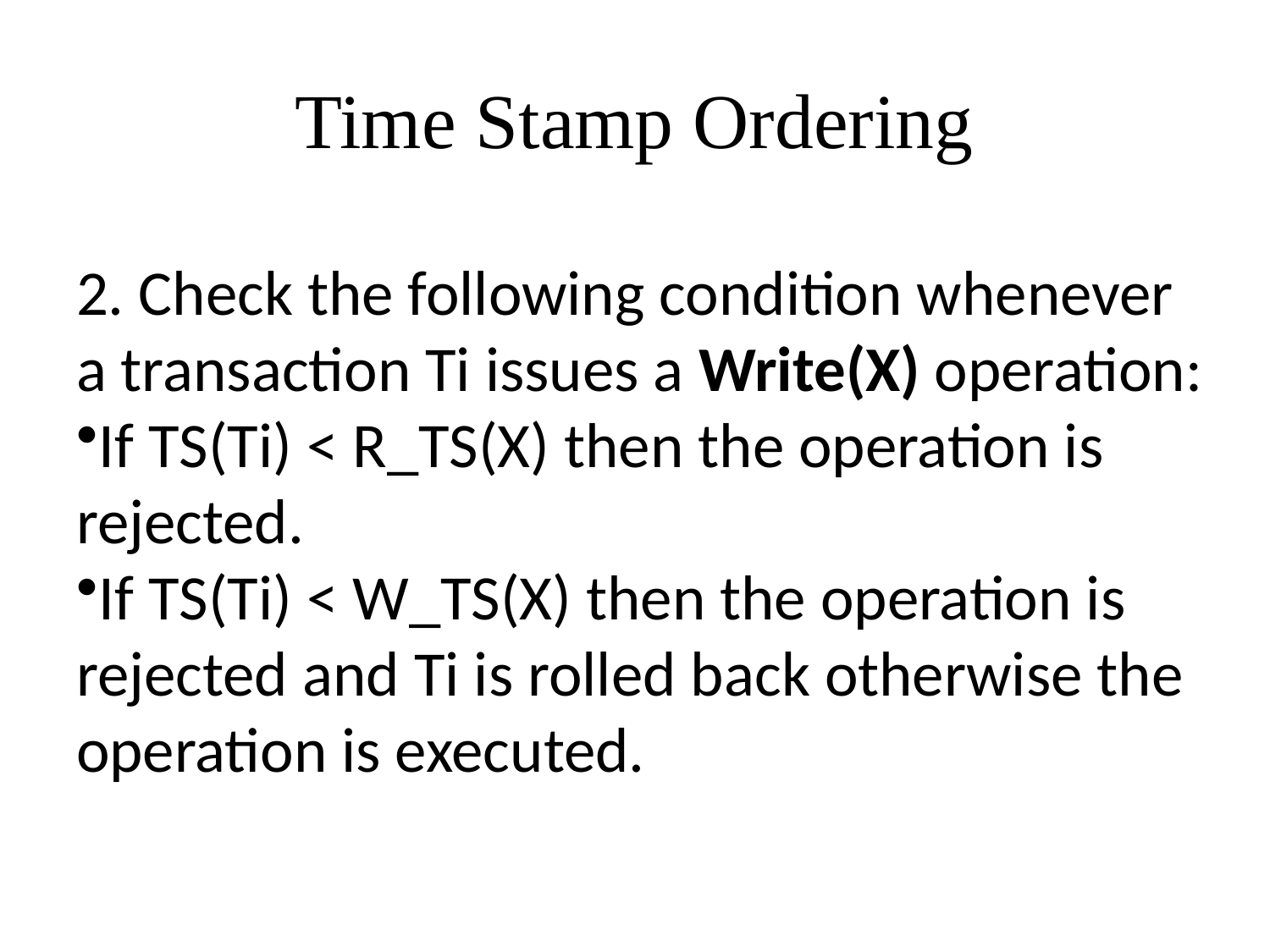

# Time Stamp Ordering
2. Check the following condition whenever a transaction Ti issues a Write(X) operation:
If TS(Ti) < R_TS(X) then the operation is rejected.
If TS(Ti) < W_TS(X) then the operation is rejected and Ti is rolled back otherwise the operation is executed.